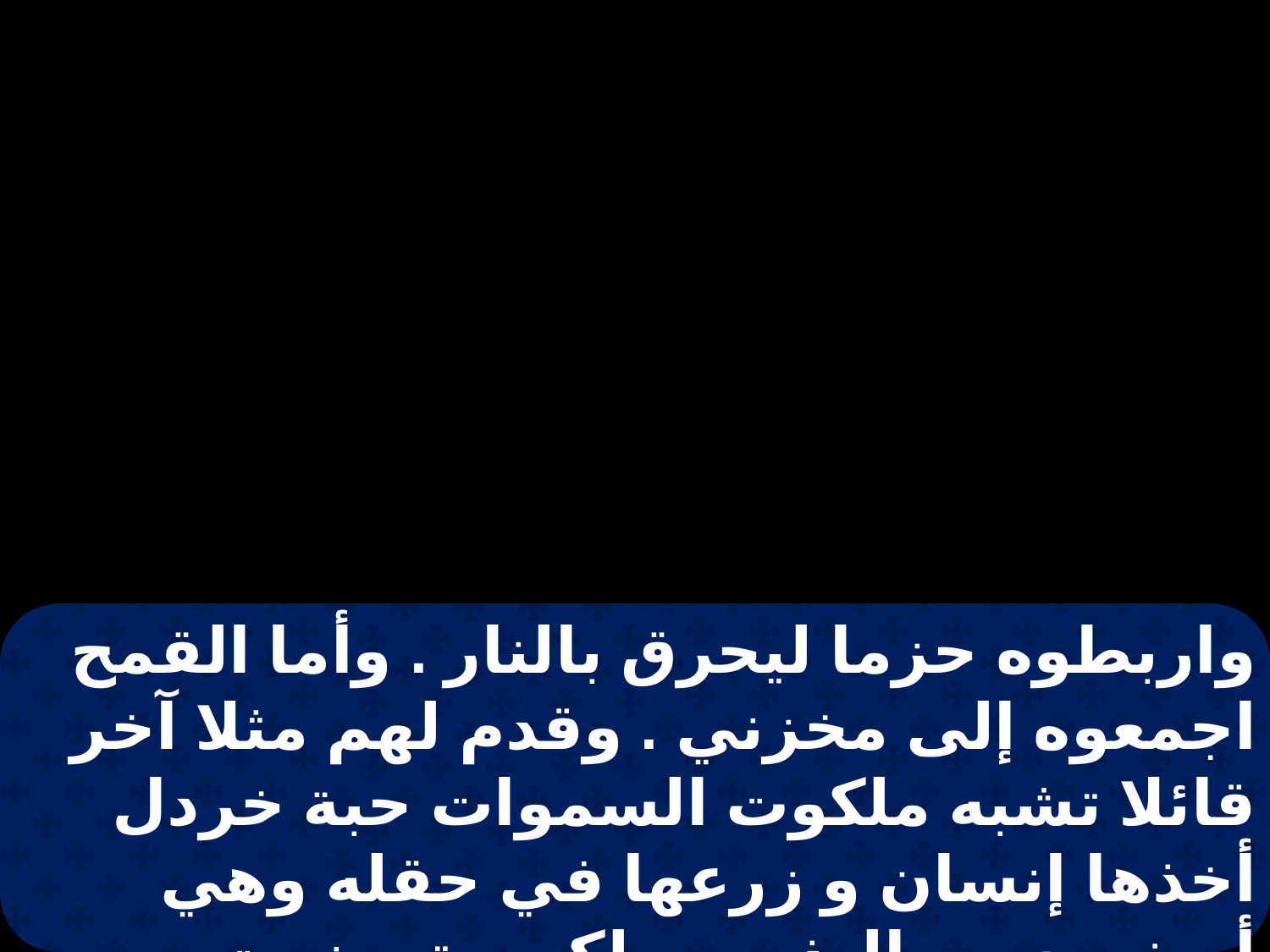

واربطوه حزما ليحرق بالنار . وأما القمح اجمعوه إلى مخزني . وقدم لهم مثلا آخر قائلا تشبه ملكوت السموات حبة خردل أخذها إنسان و زرعها في حقله وهي أصغر جميع البذور . ولكن متى نمت